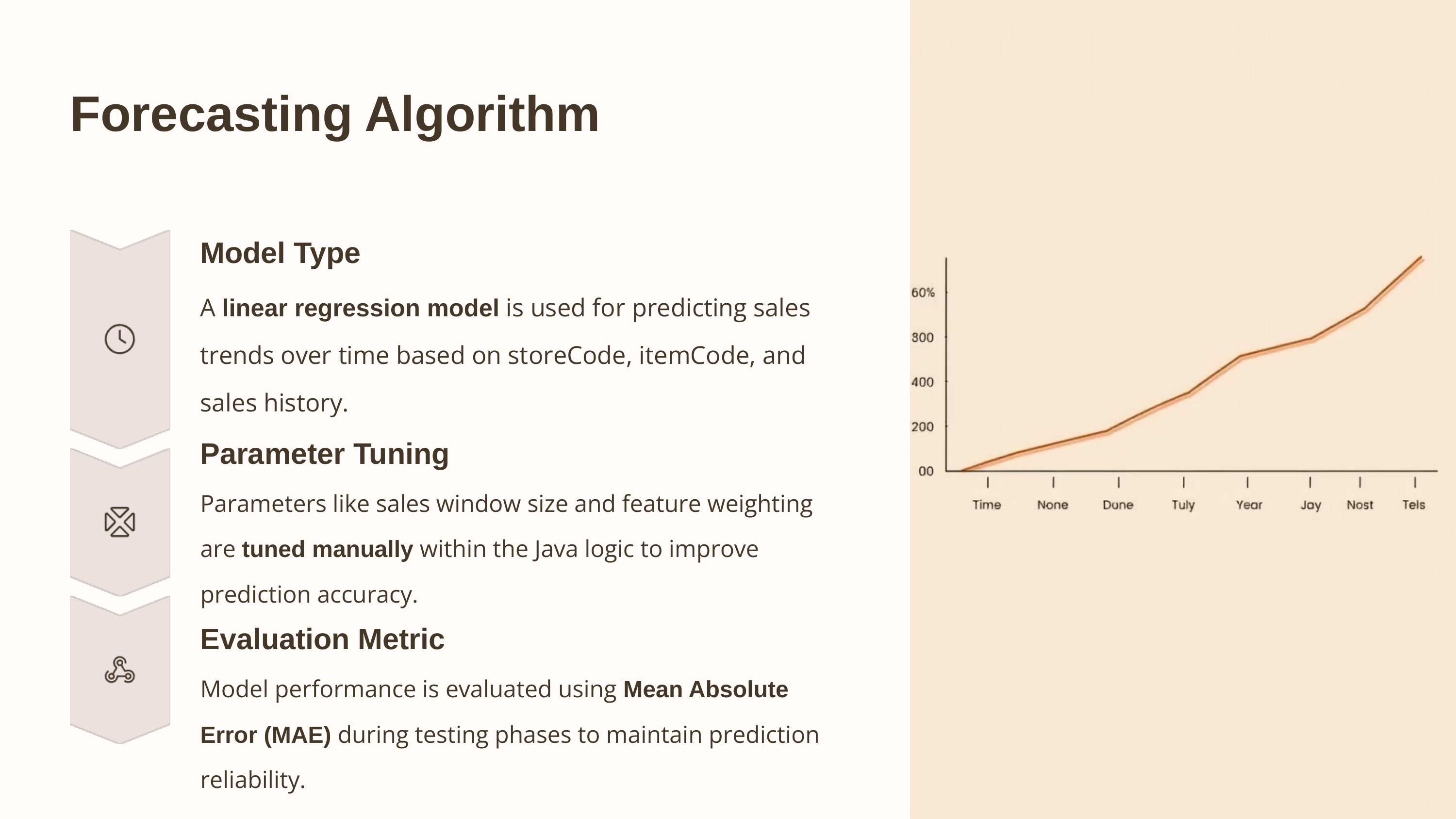

Forecasting Algorithm

Model Type

A linear regression model is used for predicting sales trends over time based on storeCode, itemCode, and sales history.

Parameter Tuning

Parameters like sales window size and feature weighting are tuned manually within the Java logic to improve prediction accuracy.

Evaluation Metric

Model performance is evaluated using Mean Absolute Error (MAE) during testing phases to maintain prediction reliability.